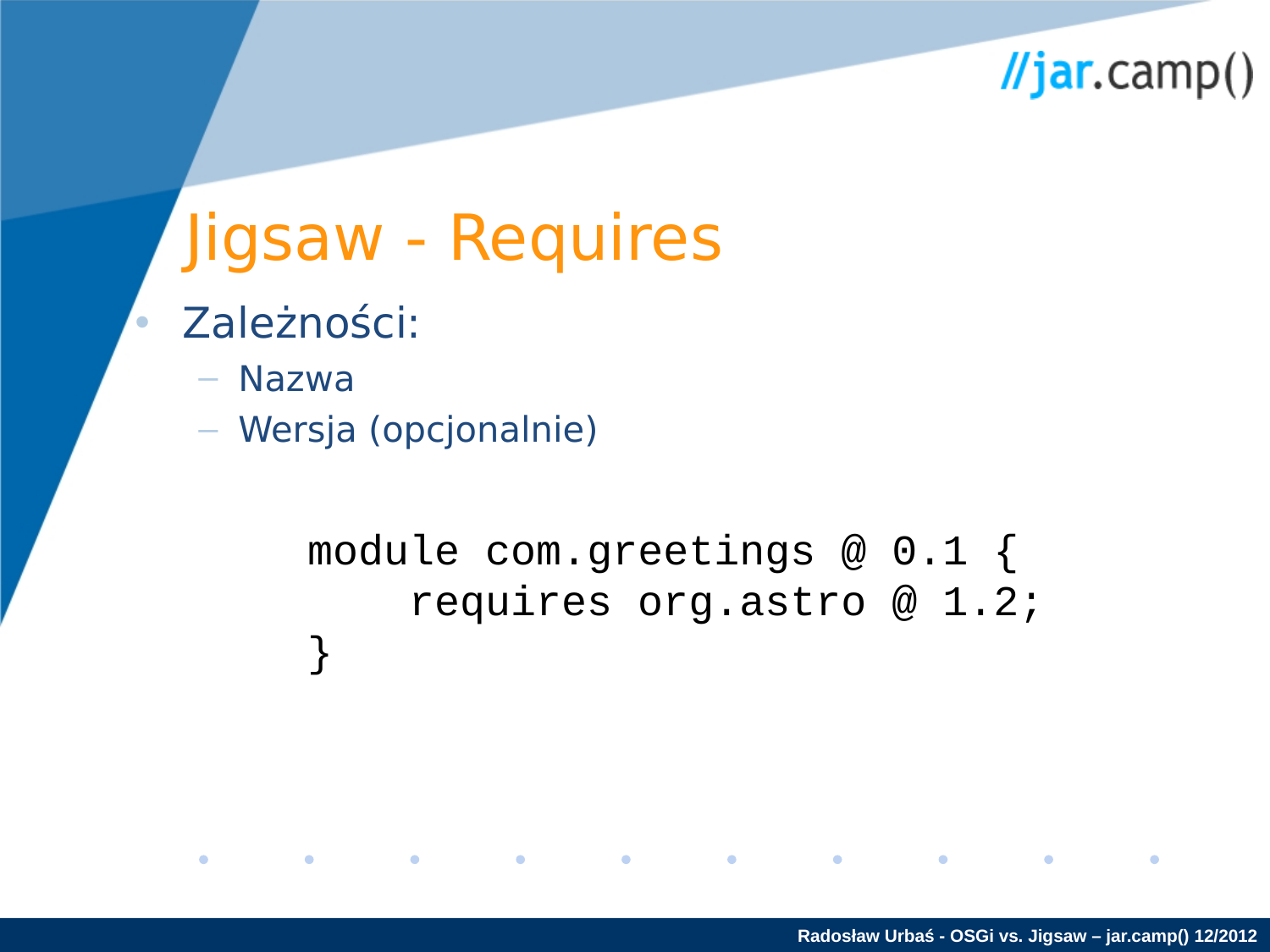

Jigsaw - Requires
Zależności:
Nazwa
Wersja (opcjonalnie)

module com.greetings @ 0.1 {
    requires org.astro @ 1.2;
}